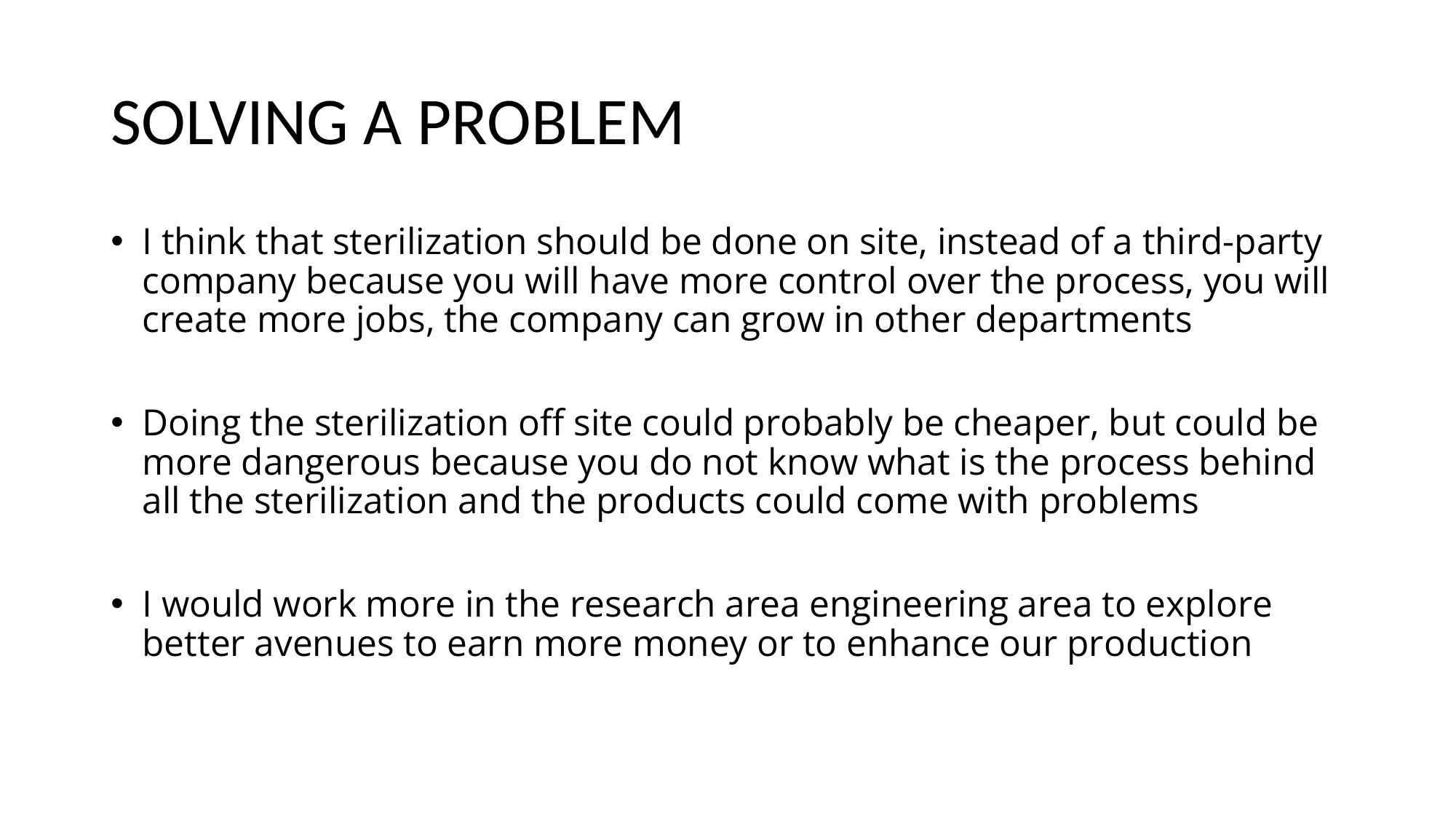

# SOLVING A PROBLEM
I think that sterilization should be done on site, instead of a third-party company because you will have more control over the process, you will create more jobs, the company can grow in other departments

Doing the sterilization off site could probably be cheaper, but could be more dangerous because you do not know what is the process behind all the sterilization and the products could come with problems

I would work more in the research area engineering area to explore better avenues to earn more money or to enhance our production